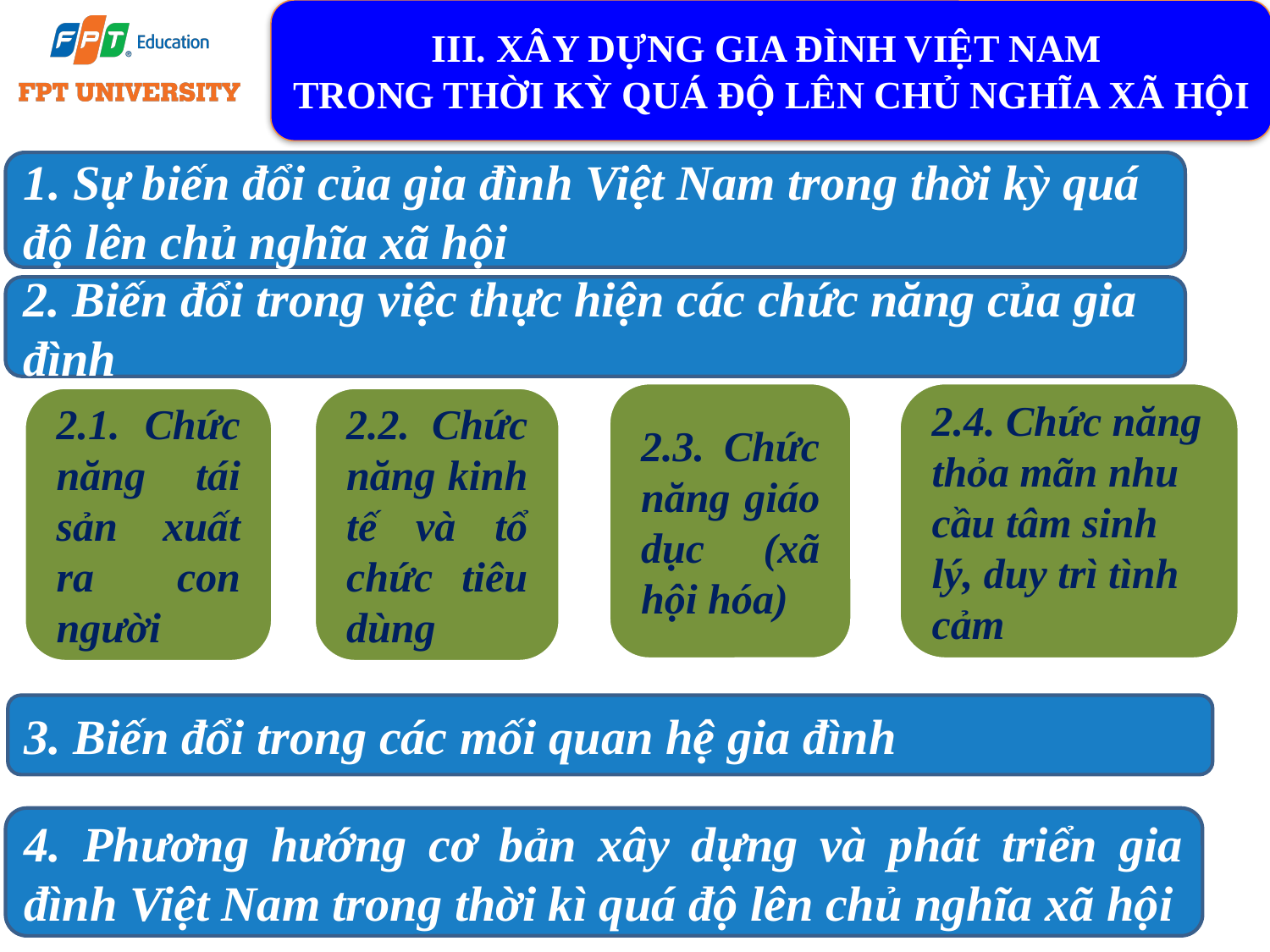

III. XÂY DỰNG GIA ĐÌNH VIỆT NAM
TRONG THỜI KỲ QUÁ ĐỘ LÊN CHỦ NGHĨA XÃ HỘI

1. Sự biến đổi của gia đình Việt Nam trong thời kỳ quá độ lên chủ nghĩa xã hội
2. Biến đổi trong việc thực hiện các chức năng của gia đình

2.3. Chức năng giáo dục (xã hội hóa)

2.4. Chức năng thỏa mãn nhu cầu tâm sinh lý, duy trì tình cảm

2.1. Chức năng tái sản xuất ra con người

2.2. Chức năng kinh tế và tổ chức tiêu dùng

3. Biến đổi trong các mối quan hệ gia đình
4. Phương hướng cơ bản xây dựng và phát triển gia đình Việt Nam trong thời kì quá độ lên chủ nghĩa xã hội